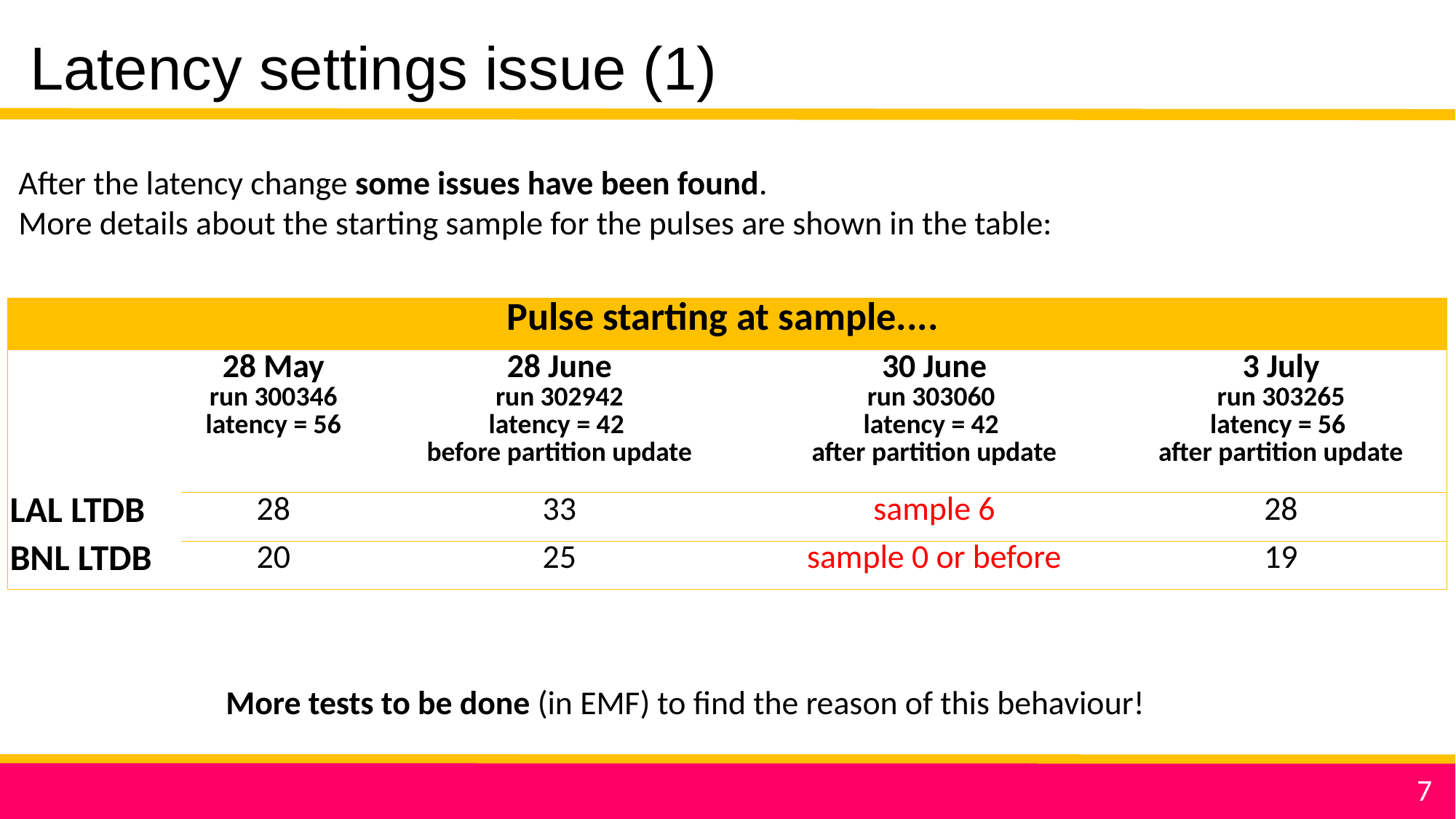

Latency settings issue (1)
After the latency change some issues have been found.
More details about the starting sample for the pulses are shown in the table:
| Pulse starting at sample.... |  |  |  |  |
| --- | --- | --- | --- | --- |
|  | 28 May run 300346 latency = 56 | 28 June run 302942 latency = 42 before partition update | 30 June run 303060 latency = 42 after partition update | 3 July run 303265 latency = 56 after partition update |
| LAL LTDB | 28 | 33 | sample 6 | 28 |
| BNL LTDB | 20 | 25 | sample 0 or before | 19 |
More tests to be done (in EMF) to find the reason of this behaviour!

7